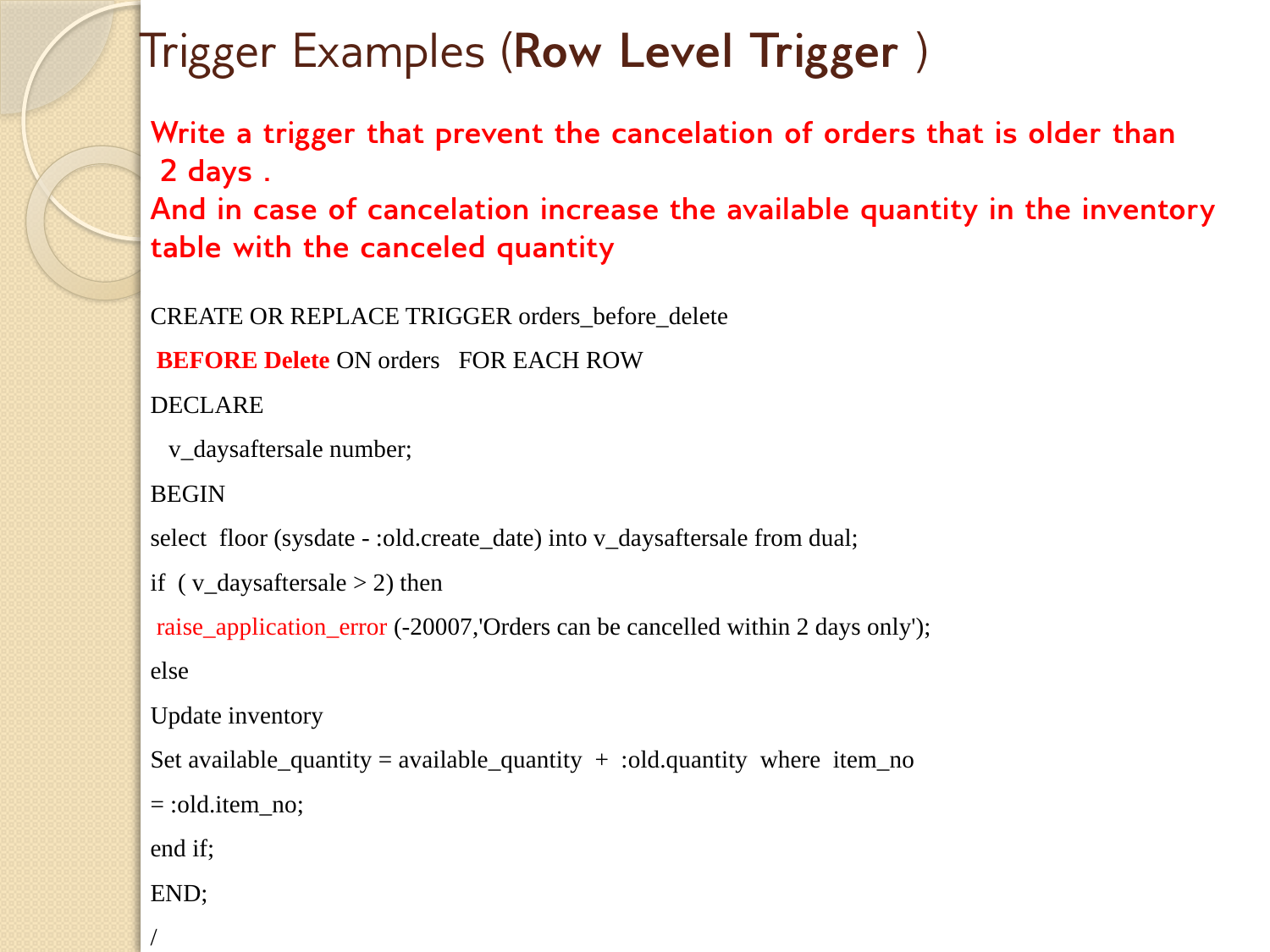

# Trigger Examples (Row Level Trigger )
Write a trigger that prevent the cancelation of orders that is older than
 2 days .
And in case of cancelation increase the available quantity in the inventory table with the canceled quantity
CREATE OR REPLACE TRIGGER orders_before_delete
 BEFORE Delete ON orders   FOR EACH ROW
DECLARE
   v_daysaftersale number;
BEGIN
select  floor (sysdate - :old.create_date) into v_daysaftersale from dual;
if  ( v_daysaftersale > 2) then
 raise_application_error (-20007,'Orders can be cancelled within 2 days only');
else
Update inventory
Set available_quantity = available_quantity  +  :old.quantity  where  item_no = :old.item_no;
end if;
END;
/